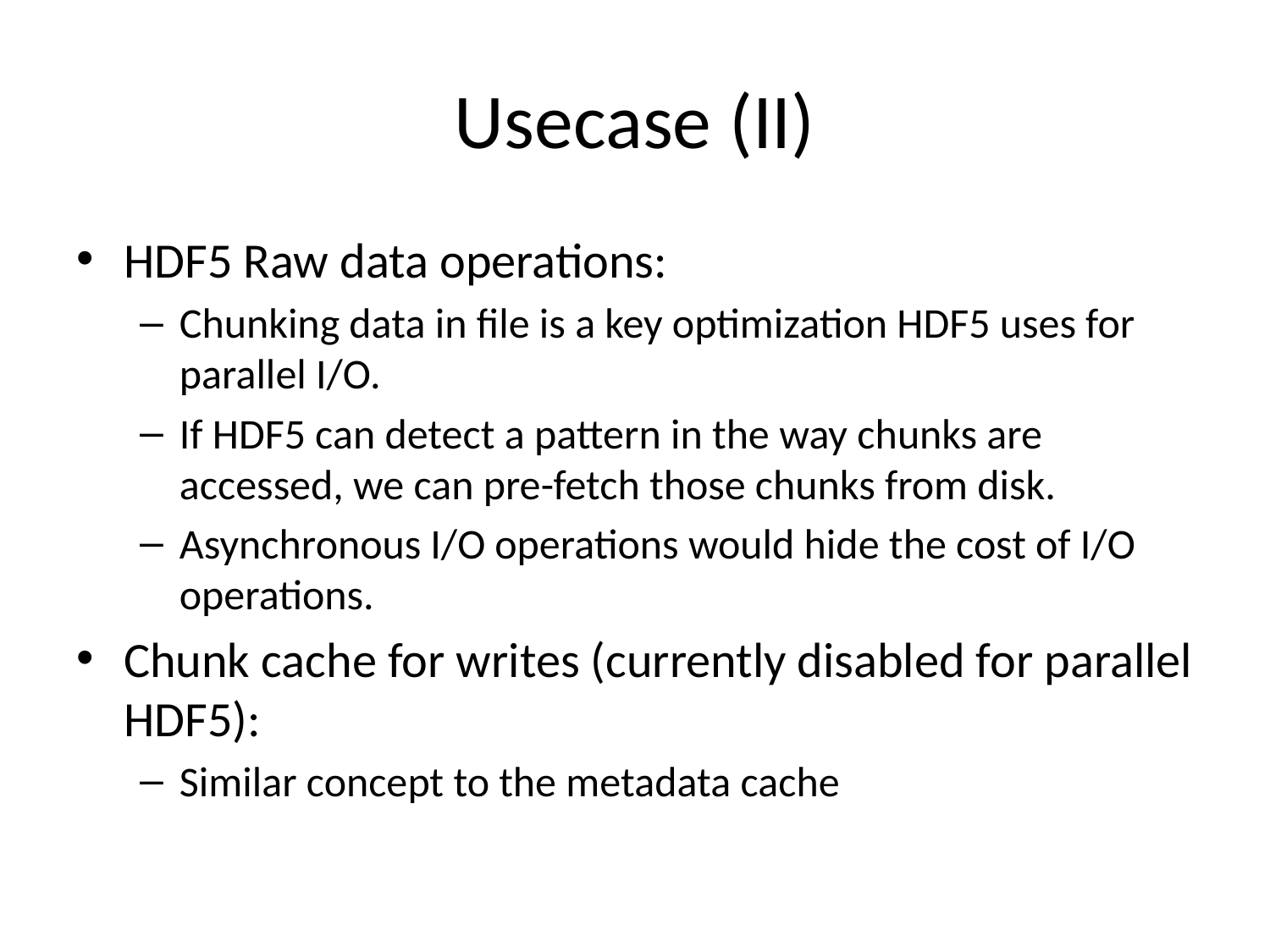

# Usecase (II)
HDF5 Raw data operations:
Chunking data in file is a key optimization HDF5 uses for parallel I/O.
If HDF5 can detect a pattern in the way chunks are accessed, we can pre-fetch those chunks from disk.
Asynchronous I/O operations would hide the cost of I/O operations.
Chunk cache for writes (currently disabled for parallel HDF5):
Similar concept to the metadata cache